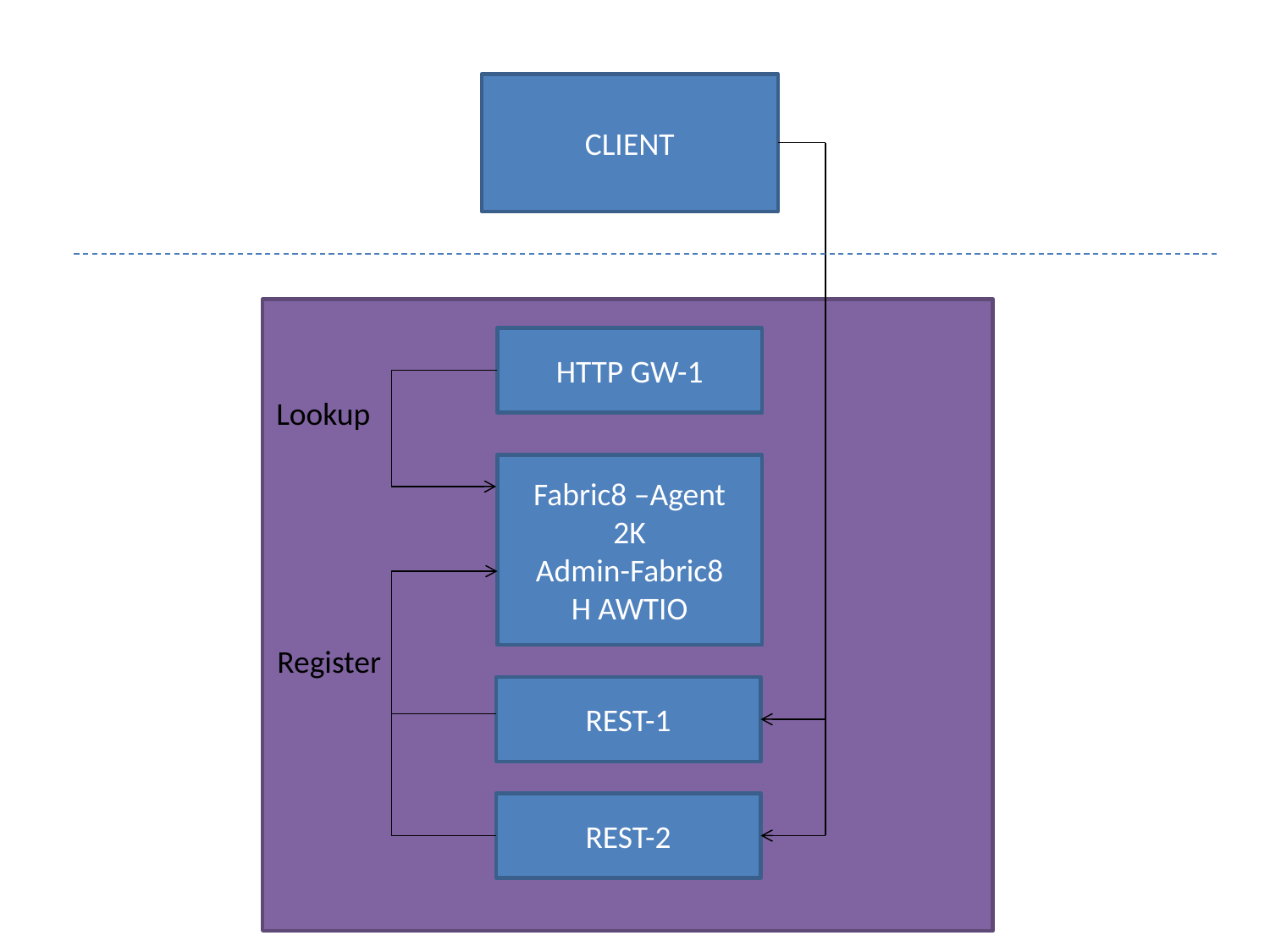

CLIENT

HTTP GW-1
Lookup

Fabric8 –Agent
2K
Admin-Fabric8
H AWTIO
Register

REST-1
REST-2